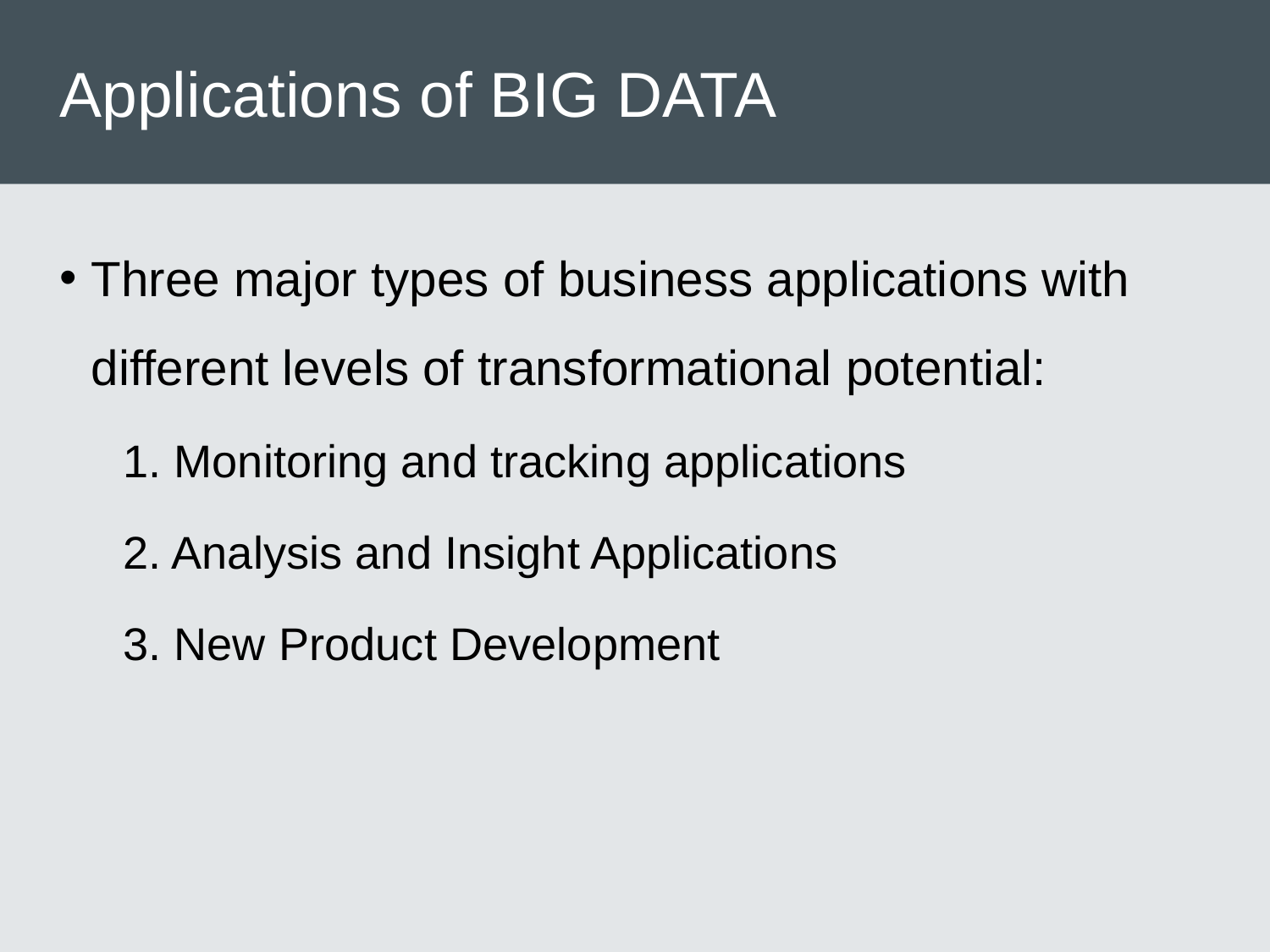

# Applications of BIG DATA
Three major types of business applications with different levels of transformational potential:
1. Monitoring and tracking applications
2. Analysis and Insight Applications
3. New Product Development